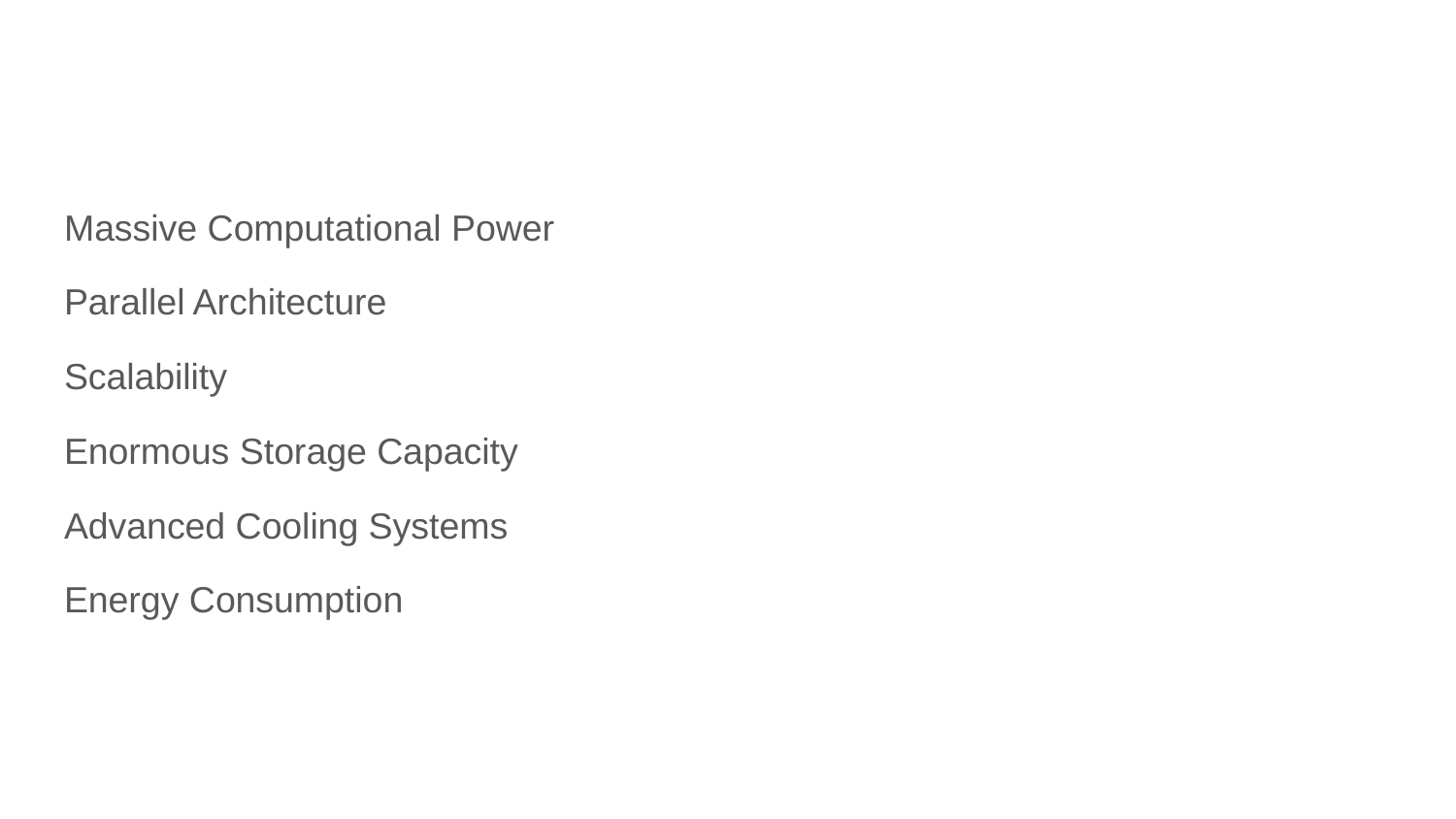

Massive Computational Power
Parallel Architecture
Scalability
Enormous Storage Capacity
Advanced Cooling Systems
Energy Consumption